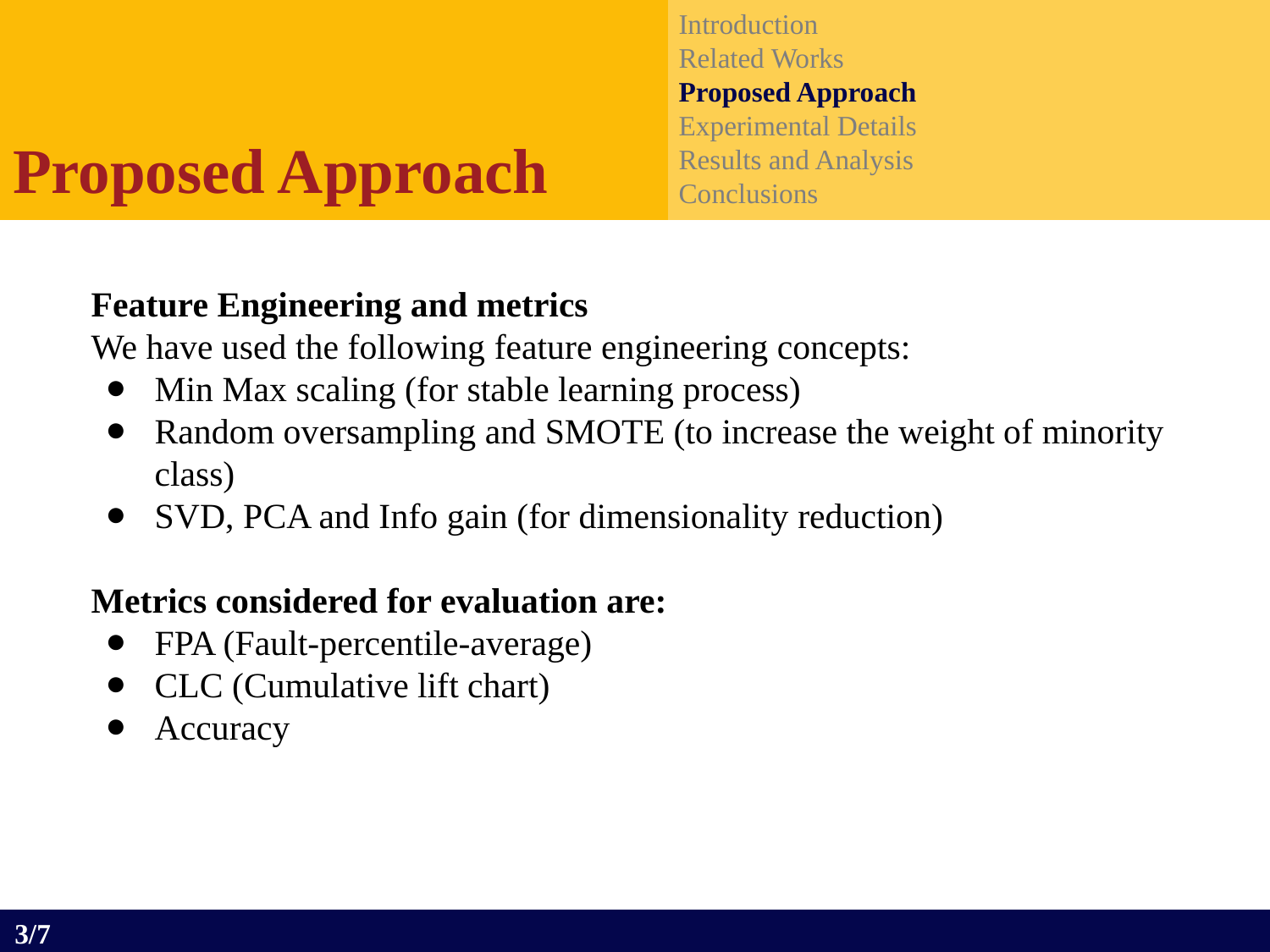

Introduction
Related Works
Proposed Approach
Experimental Details
Results and Analysis
Conclusions

Proposed Approach
Feature Engineering and metrics
We have used the following feature engineering concepts:
Min Max scaling (for stable learning process)
Random oversampling and SMOTE (to increase the weight of minority class)
SVD, PCA and Info gain (for dimensionality reduction)

Metrics considered for evaluation are:
FPA (Fault-percentile-average)
CLC (Cumulative lift chart)
Accuracy

3/7